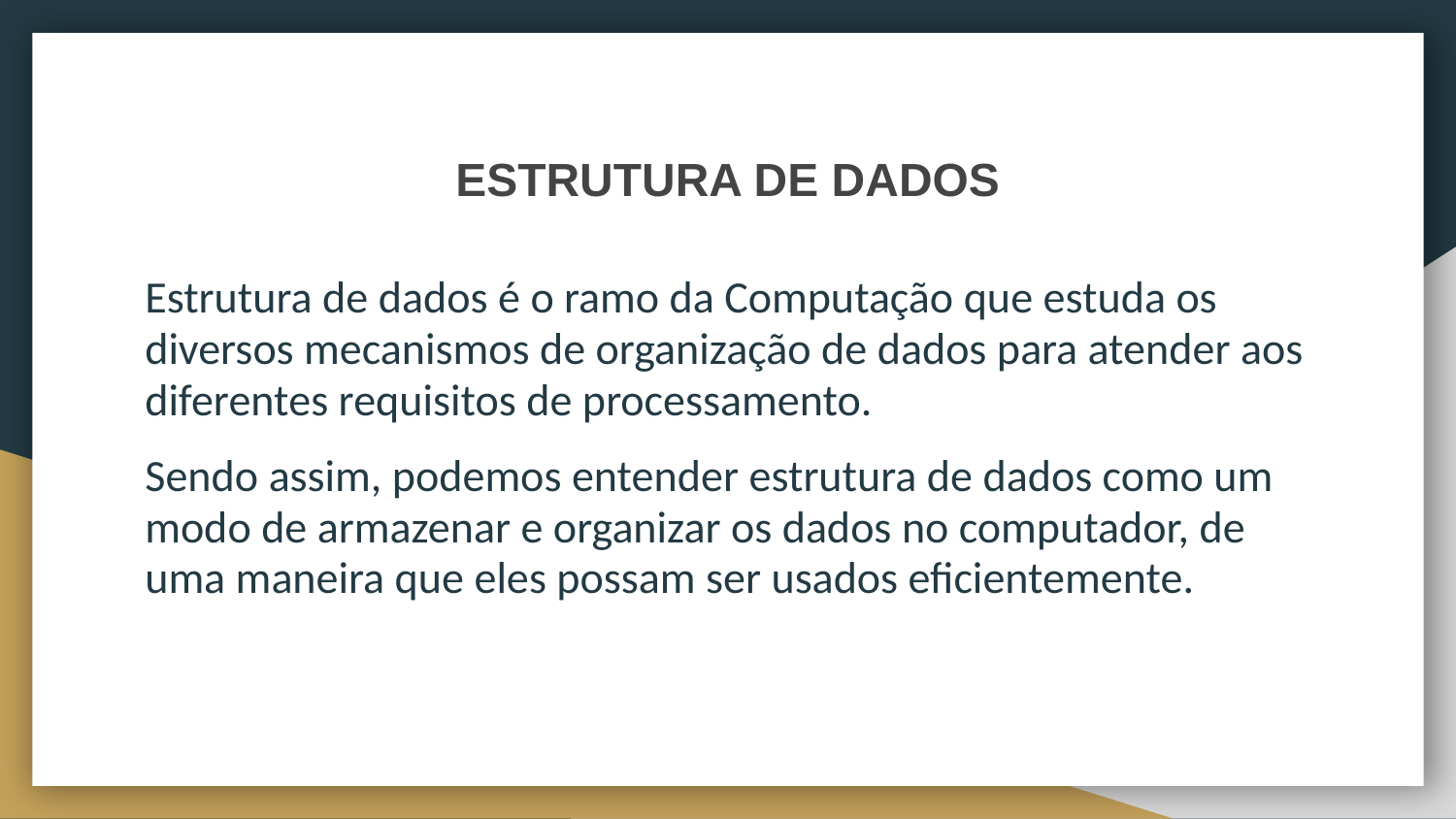

# ESTRUTURA DE DADOS
Estrutura de dados é o ramo da Computação que estuda os diversos mecanismos de organização de dados para atender aos diferentes requisitos de processamento.
Sendo assim, podemos entender estrutura de dados como um modo de armazenar e organizar os dados no computador, de uma maneira que eles possam ser usados eficientemente.